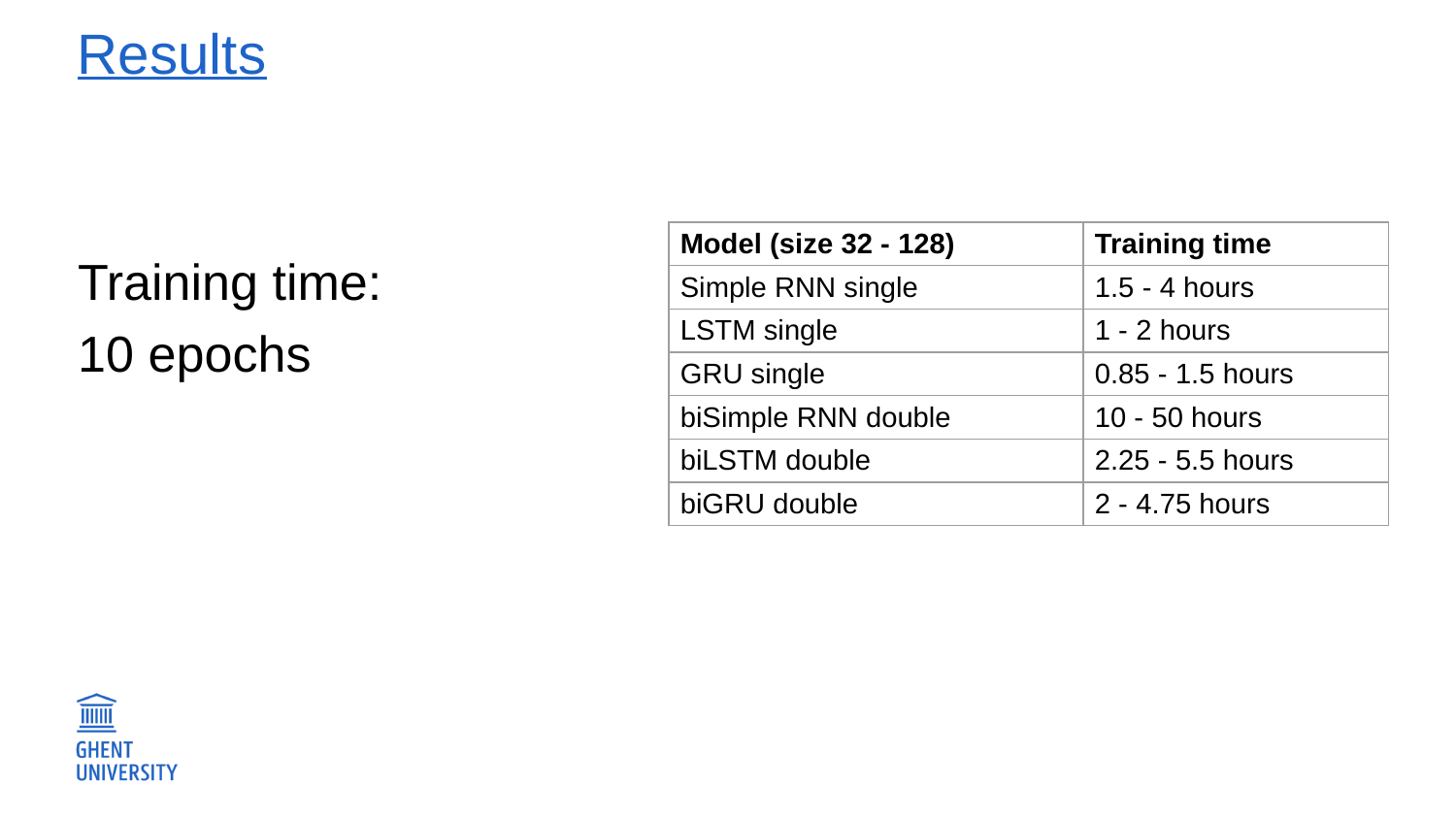

# Results

Training time:
10 epochs

| Model (size 32 - 128) | Training time |
| --- | --- |
| Simple RNN single | 1.5 - 4 hours |
| LSTM single | 1 - 2 hours |
| GRU single | 0.85 - 1.5 hours |
| biSimple RNN double | 10 - 50 hours |
| biLSTM double | 2.25 - 5.5 hours |
| biGRU double | 2 - 4.75 hours |